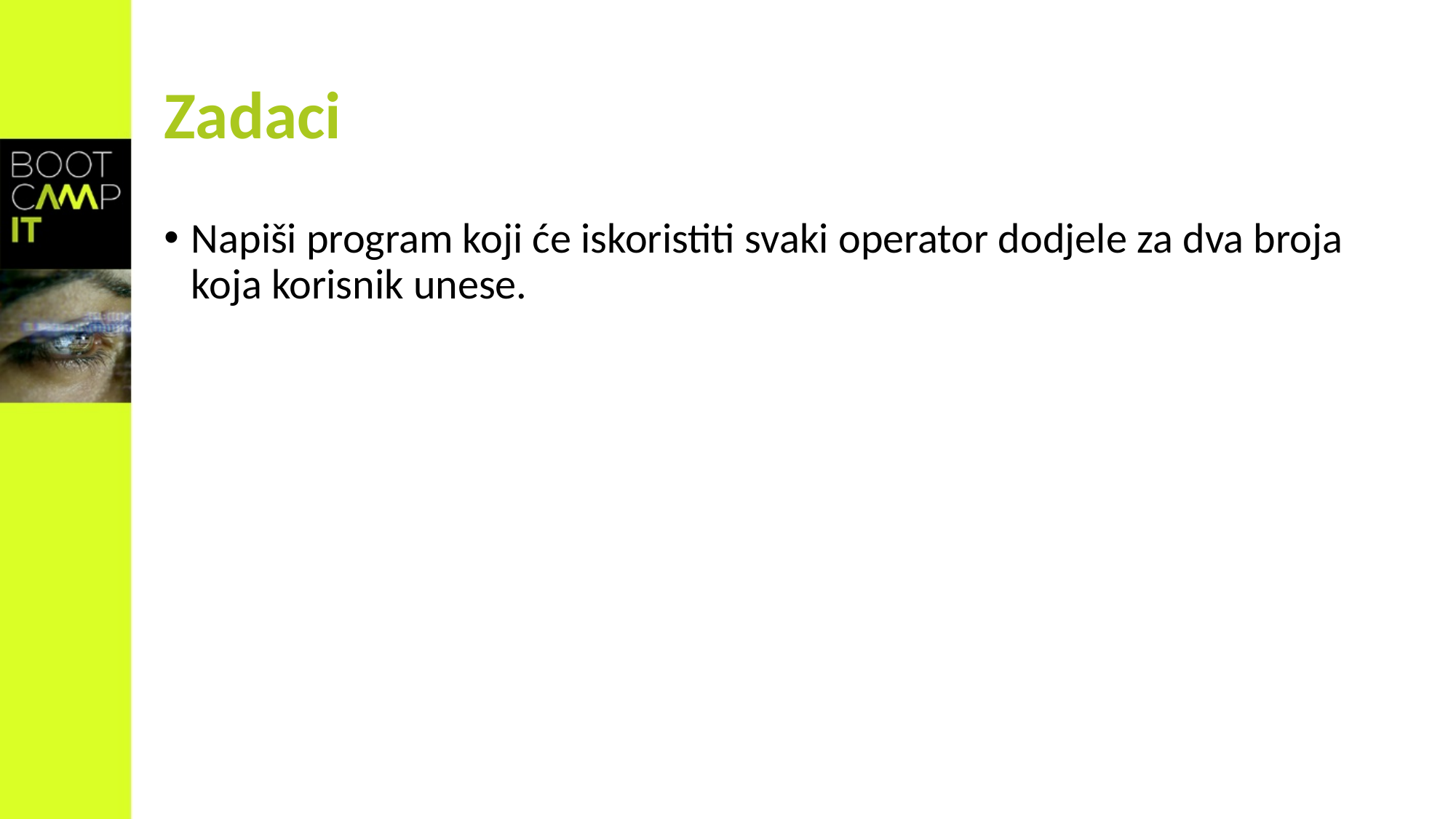

# Zadaci
Napiši program koji će iskoristiti svaki operator dodjele za dva broja koja korisnik unese.